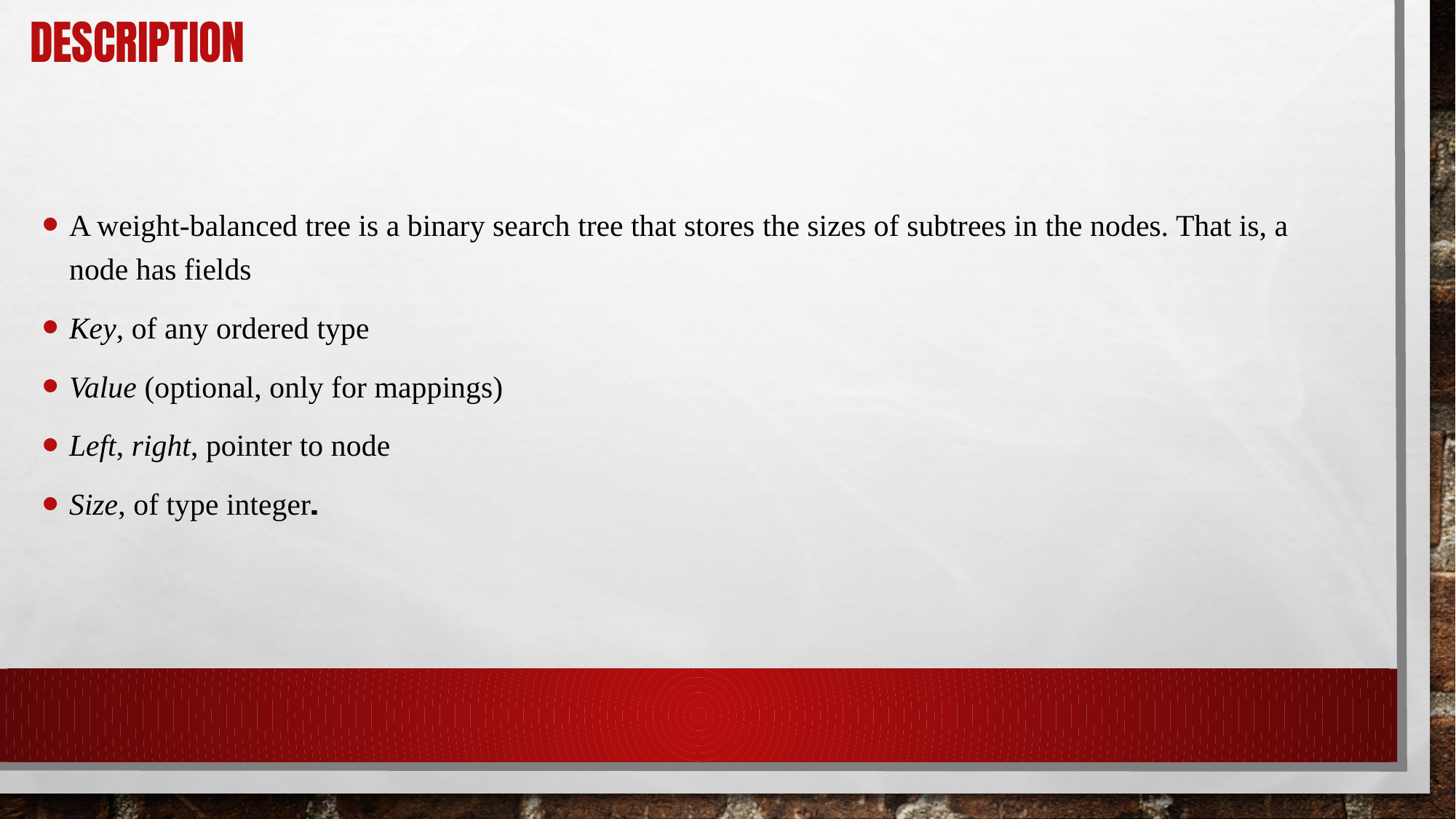

# Description
A weight-balanced tree is a binary search tree that stores the sizes of subtrees in the nodes. That is, a node has fields
Key, of any ordered type
Value (optional, only for mappings)
Left, right, pointer to node
Size, of type integer.